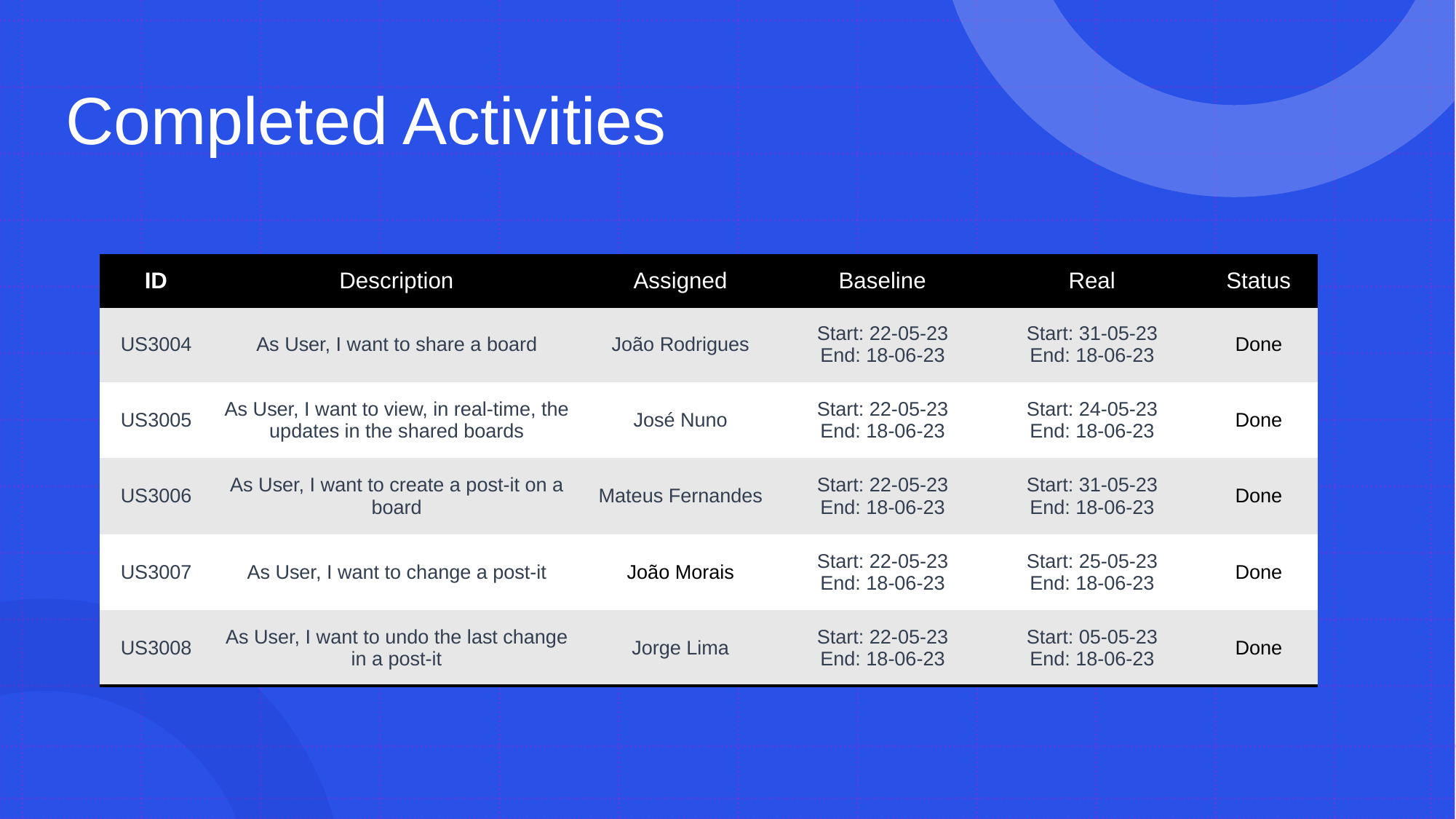

# Completed Activities
| ID | Description | Assigned | Baseline | Real | Status |
| --- | --- | --- | --- | --- | --- |
| US3004 | As User, I want to share a board | João Rodrigues | Start: 22-05-23 End: 18-06-23 | Start: 31-05-23 End: 18-06-23 | Done |
| US3005 | As User, I want to view, in real-time, the updates in the shared boards | José Nuno | Start: 22-05-23 End: 18-06-23 | Start: 24-05-23 End: 18-06-23 | Done |
| US3006 | As User, I want to create a post-it on a board | Mateus Fernandes | Start: 22-05-23 End: 18-06-23 | Start: 31-05-23 End: 18-06-23 | Done |
| US3007 | As User, I want to change a post-it | João Morais | Start: 22-05-23 End: 18-06-23 | Start: 25-05-23 End: 18-06-23 | Done |
| US3008 | As User, I want to undo the last change in a post-it | Jorge Lima | Start: 22-05-23 End: 18-06-23 | Start: 05-05-23 End: 18-06-23 | Done |